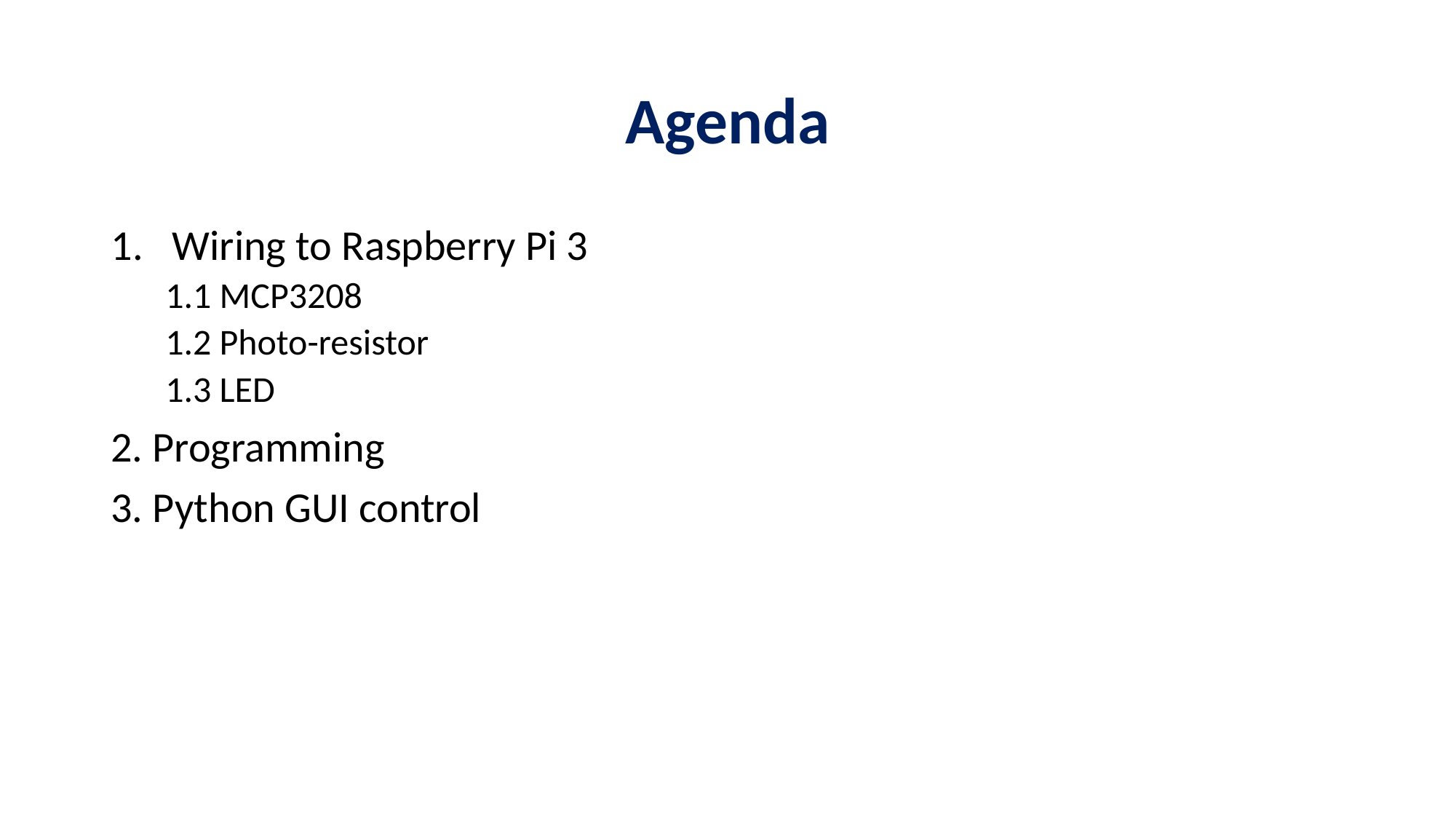

# Agenda
Wiring to Raspberry Pi 3
1.1 MCP3208
1.2 Photo-resistor
1.3 LED
2. Programming
3. Python GUI control